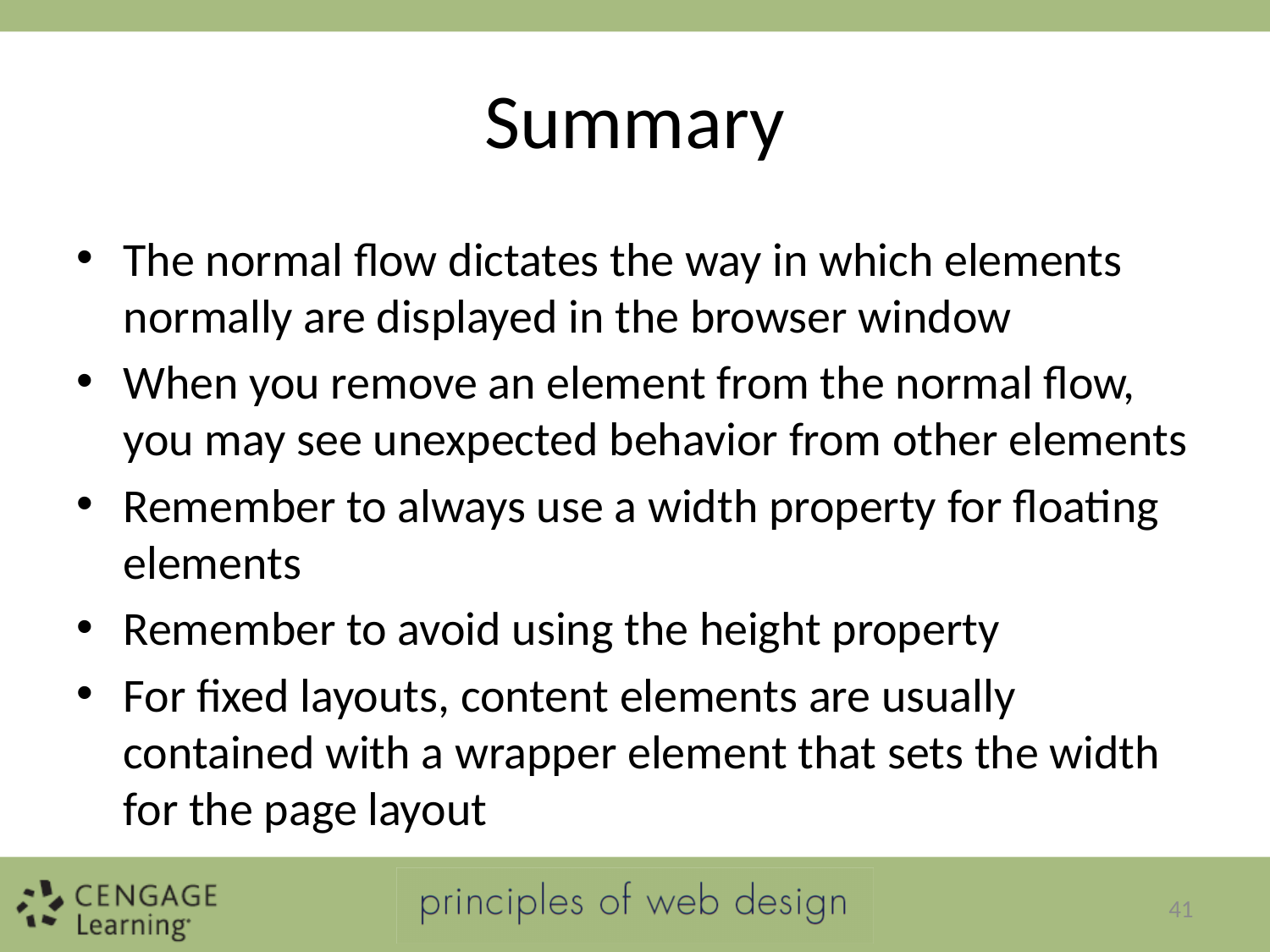

# Summary
The normal flow dictates the way in which elements normally are displayed in the browser window
When you remove an element from the normal flow, you may see unexpected behavior from other elements
Remember to always use a width property for floating elements
Remember to avoid using the height property
For fixed layouts, content elements are usually contained with a wrapper element that sets the width for the page layout

41